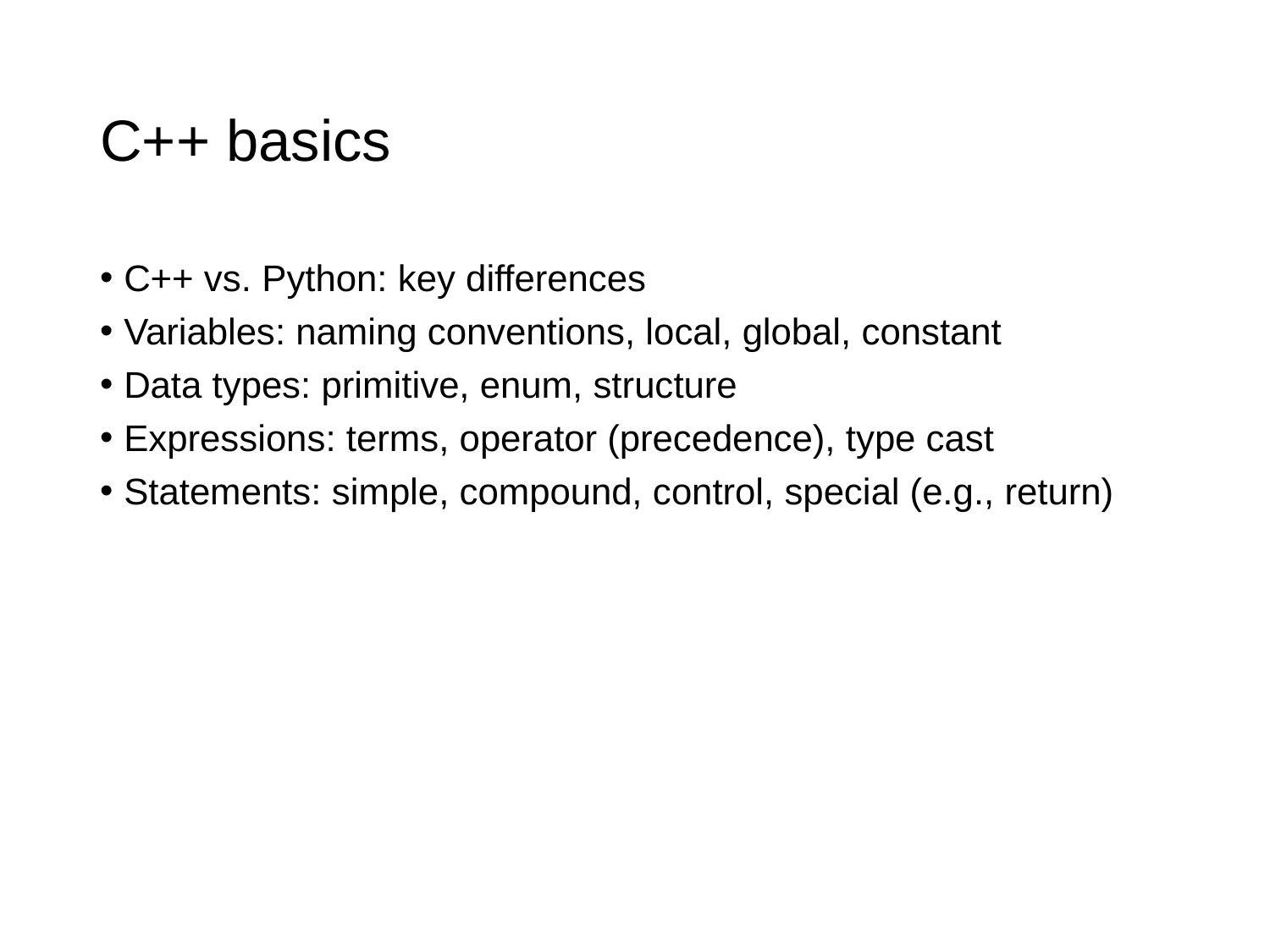

# C++ basics
C++ vs. Python: key differences
Variables: naming conventions, local, global, constant
Data types: primitive, enum, structure
Expressions: terms, operator (precedence), type cast
Statements: simple, compound, control, special (e.g., return)